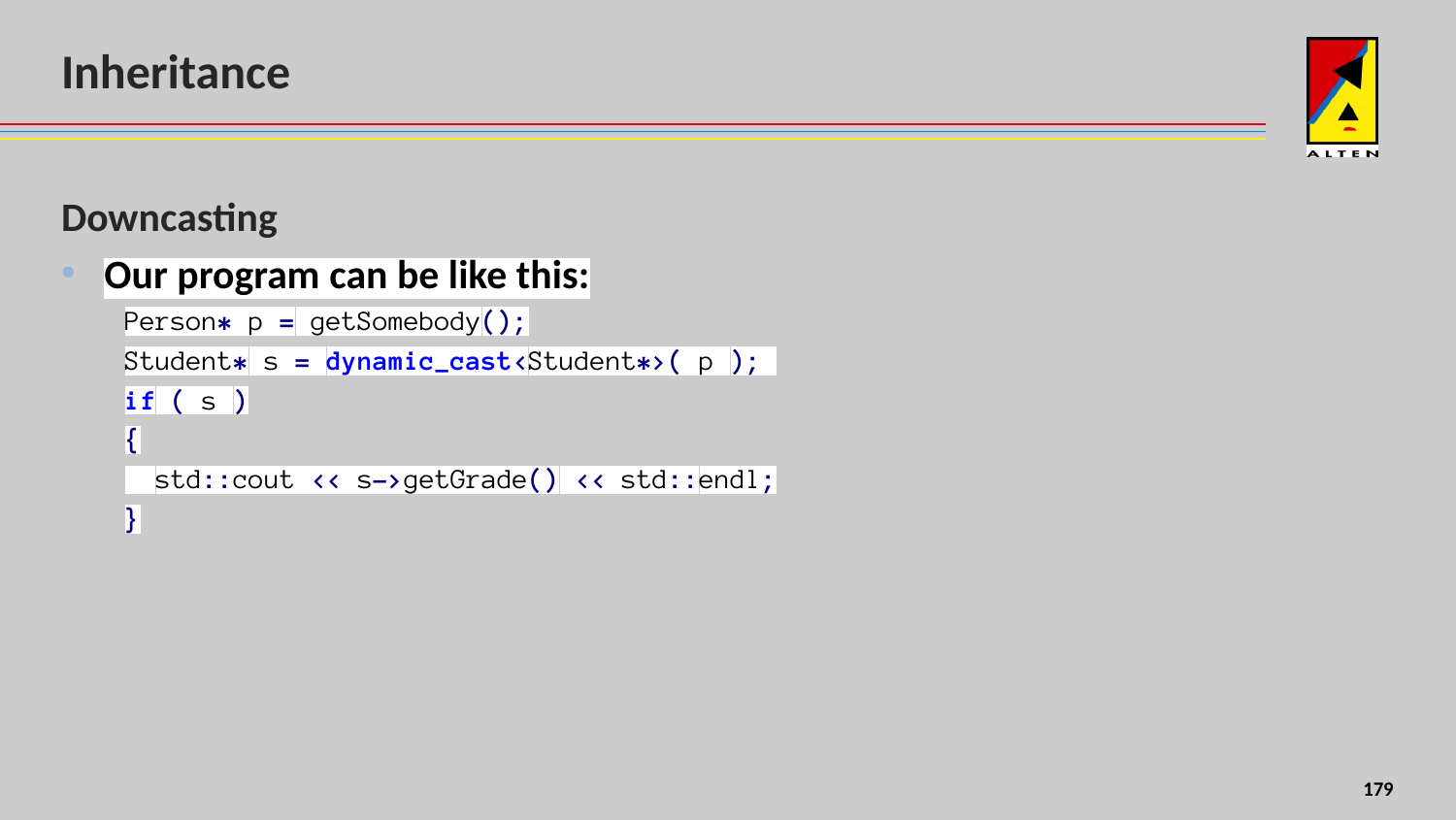

# Inheritance
Downcasting
Our program can be like this:
Person* p = getSomebody();
Student* s = dynamic_cast<Student*>( p );
if ( s )
{
  std::cout << s->getGrade() << std::endl;
}
179